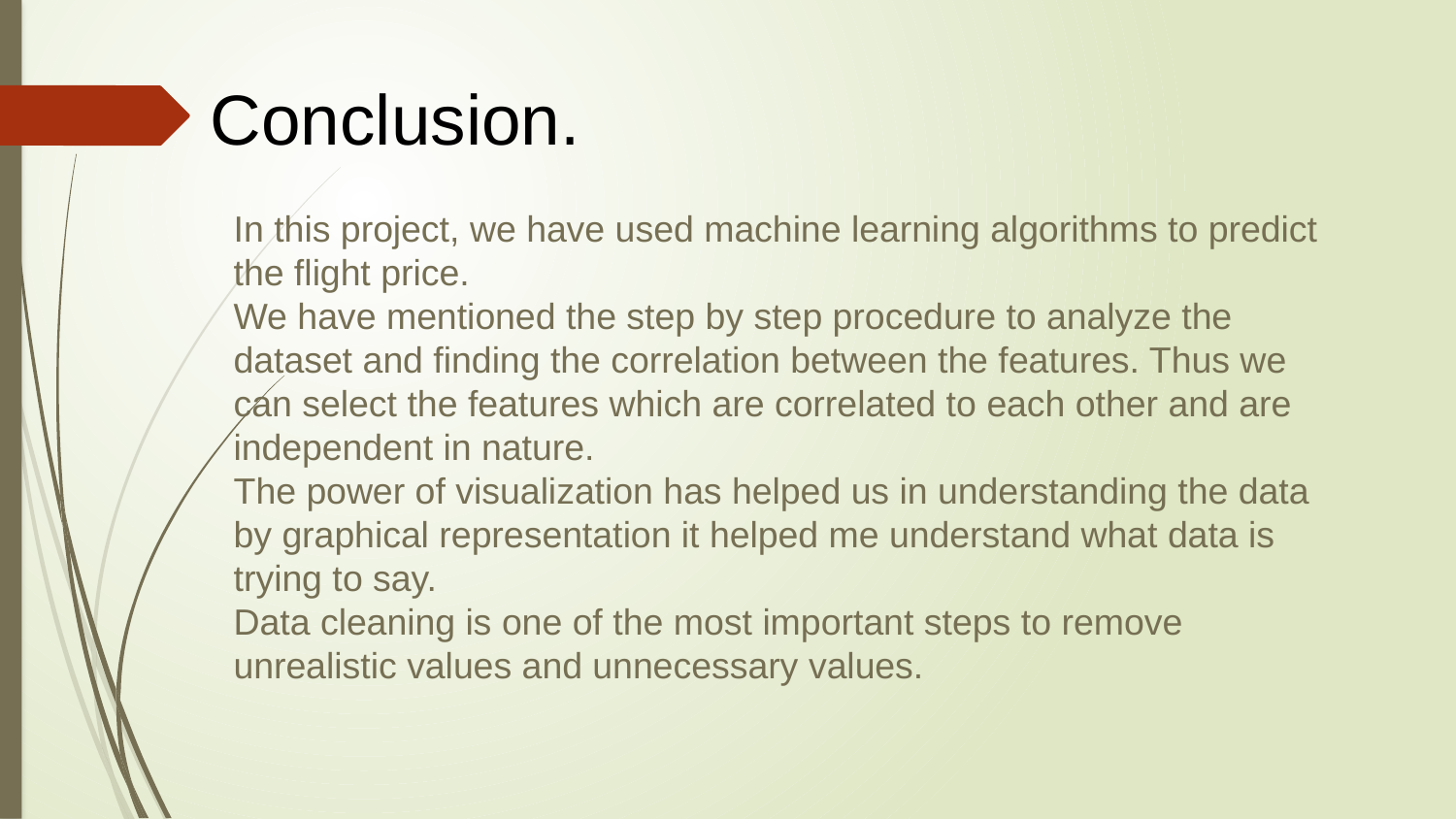

# Conclusion.
In this project, we have used machine learning algorithms to predict the flight price.
We have mentioned the step by step procedure to analyze the dataset and finding the correlation between the features. Thus we can select the features which are correlated to each other and are independent in nature.
The power of visualization has helped us in understanding the data by graphical representation it helped me understand what data is trying to say.
Data cleaning is one of the most important steps to remove unrealistic values and unnecessary values.